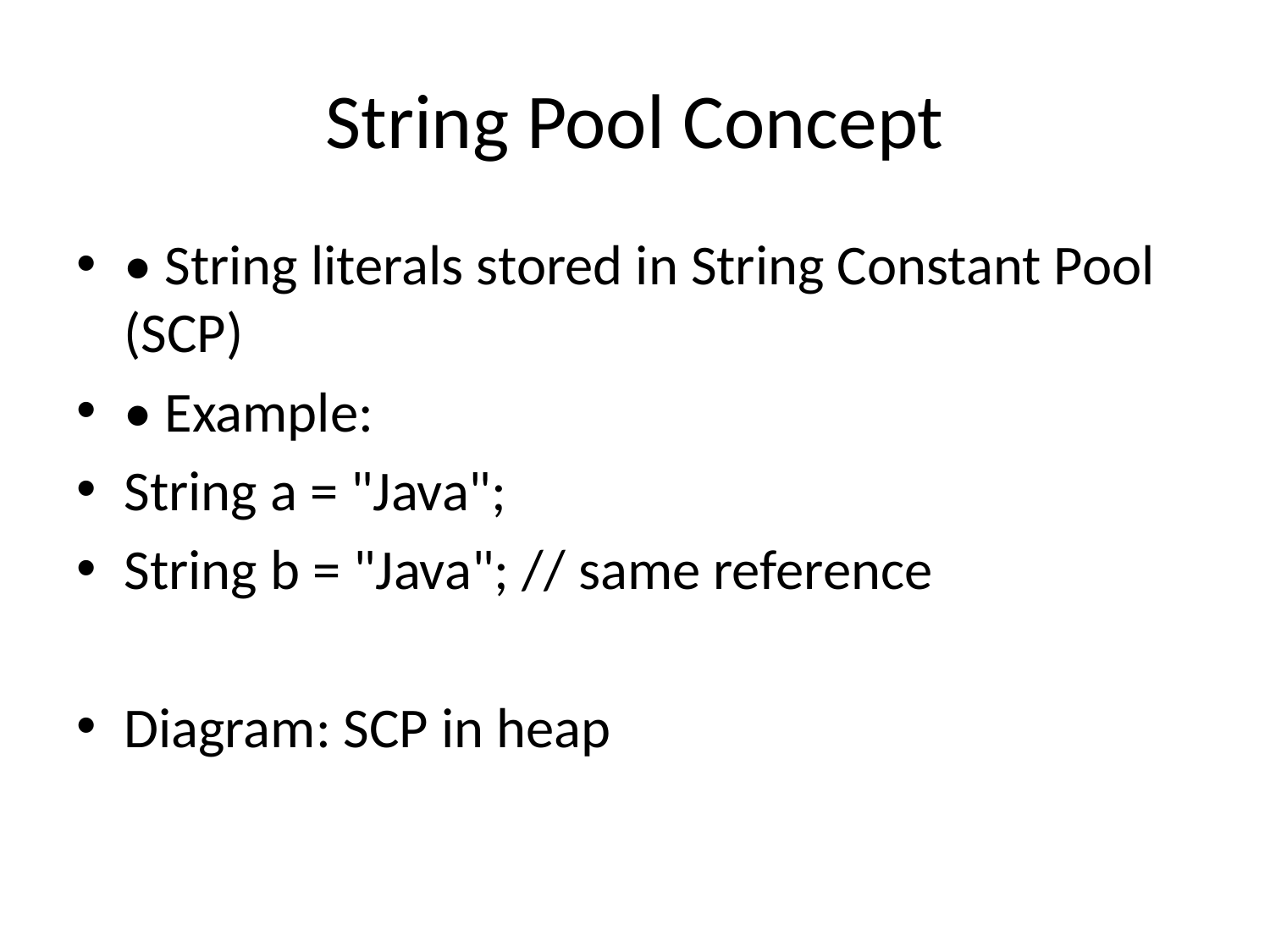

# String Pool Concept
• String literals stored in String Constant Pool (SCP)
• Example:
String a = "Java";
String b = "Java"; // same reference

Diagram: SCP in heap